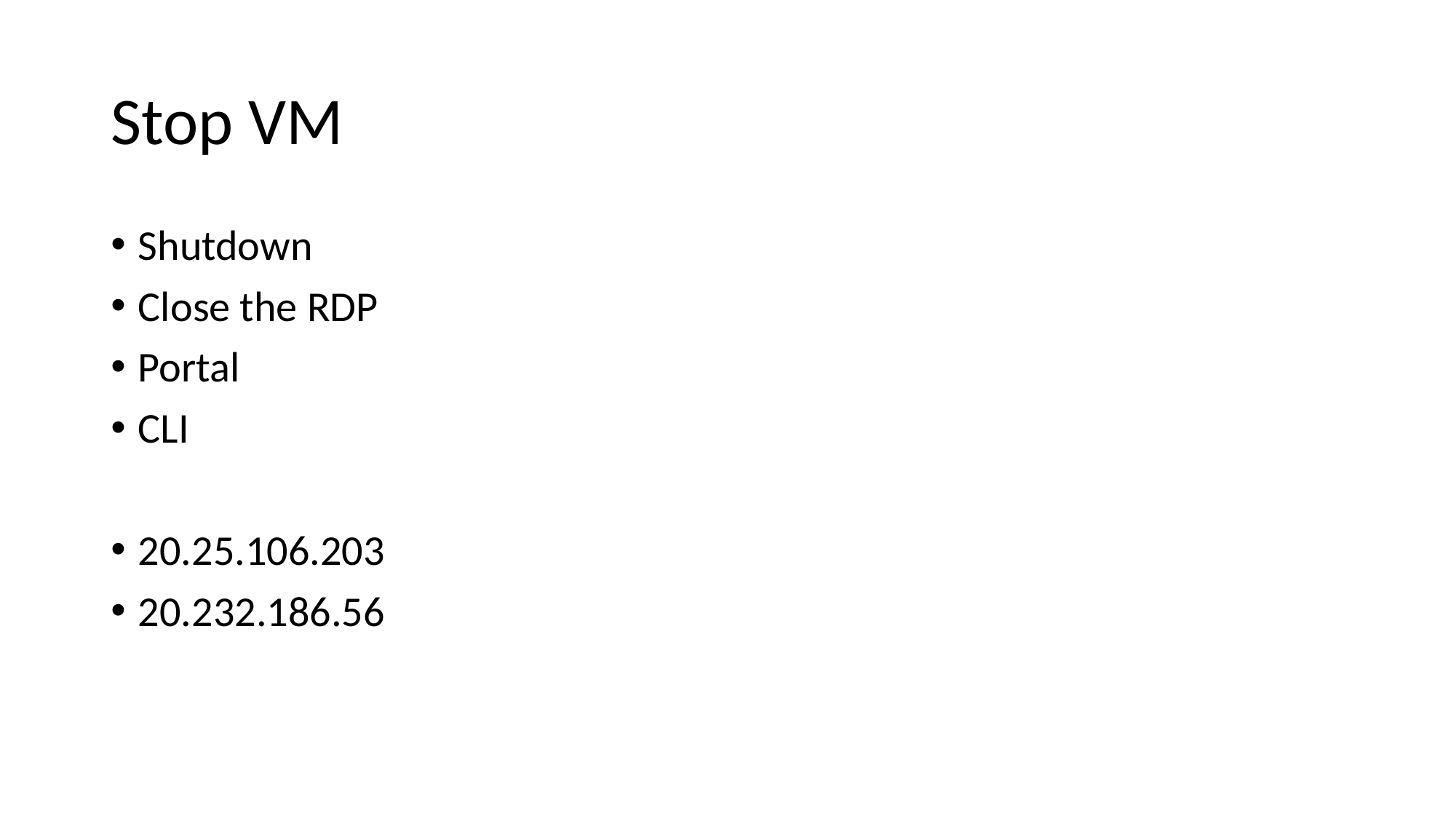

# Stop VM
Shutdown
Close the RDP
Portal
CLI

20.25.106.203
20.232.186.56